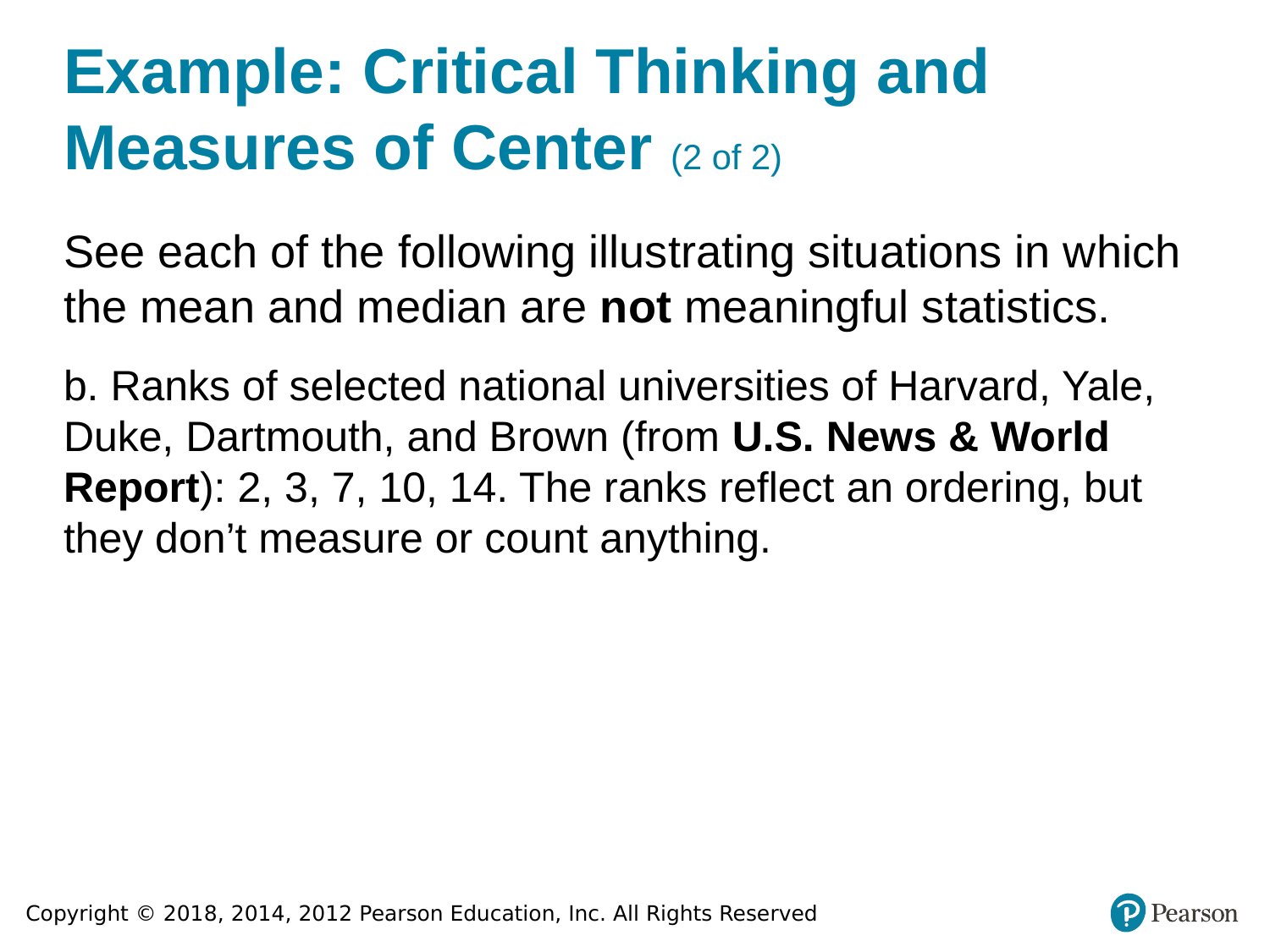

# Example: Critical Thinking and Measures of Center (2 of 2)
See each of the following illustrating situations in which the mean and median are not meaningful statistics.
b. Ranks of selected national universities of Harvard, Yale, Duke, Dartmouth, and Brown (from U.S. News & World Report): 2, 3, 7, 10, 14. The ranks reflect an ordering, but they don’t measure or count anything.